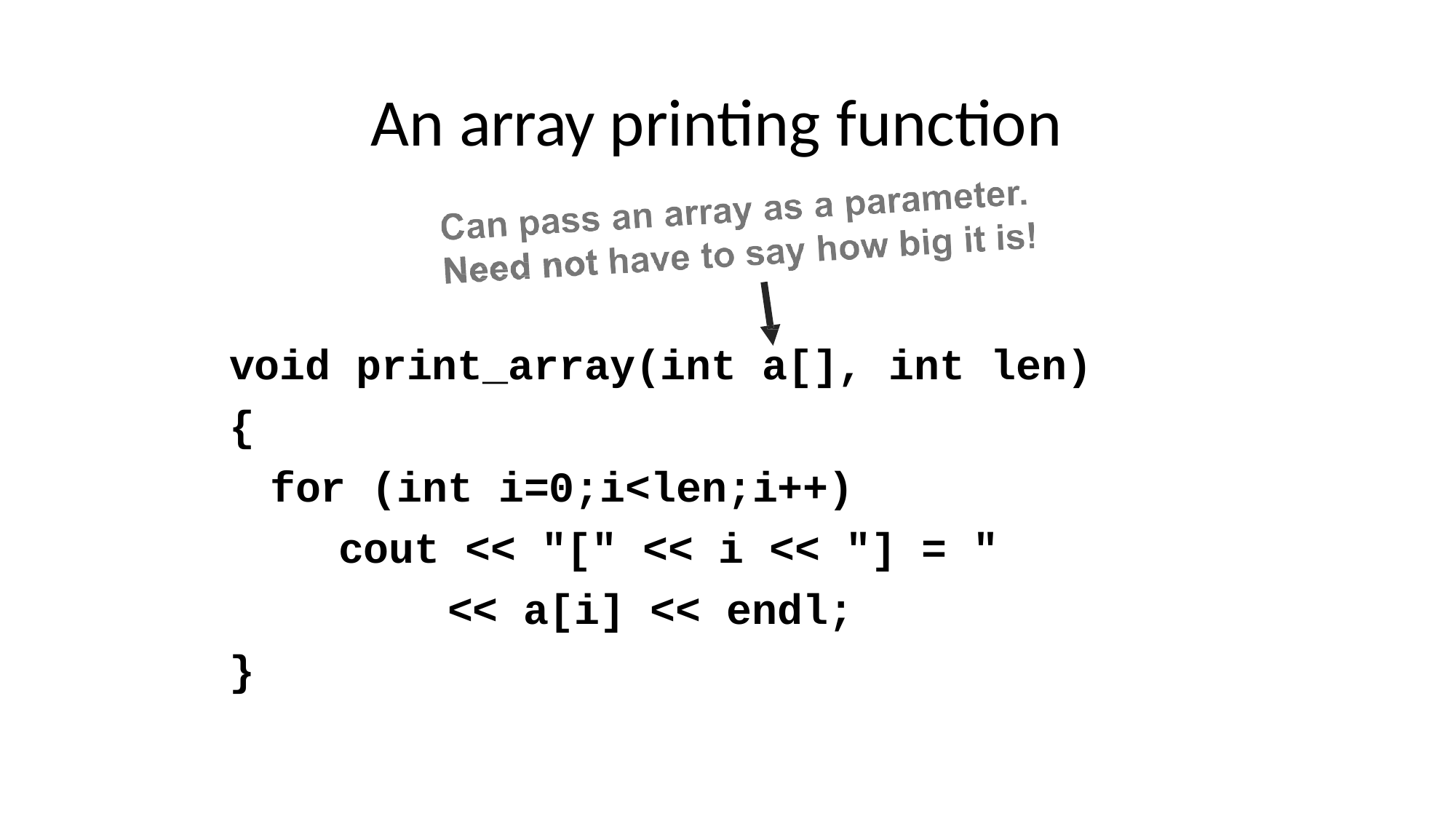

# An array printing function

void print_array(int a[], int len)
{
for (int i=0;i<len;i++)
cout << "[" << i << "] = "
<< a[i] << endl;
}